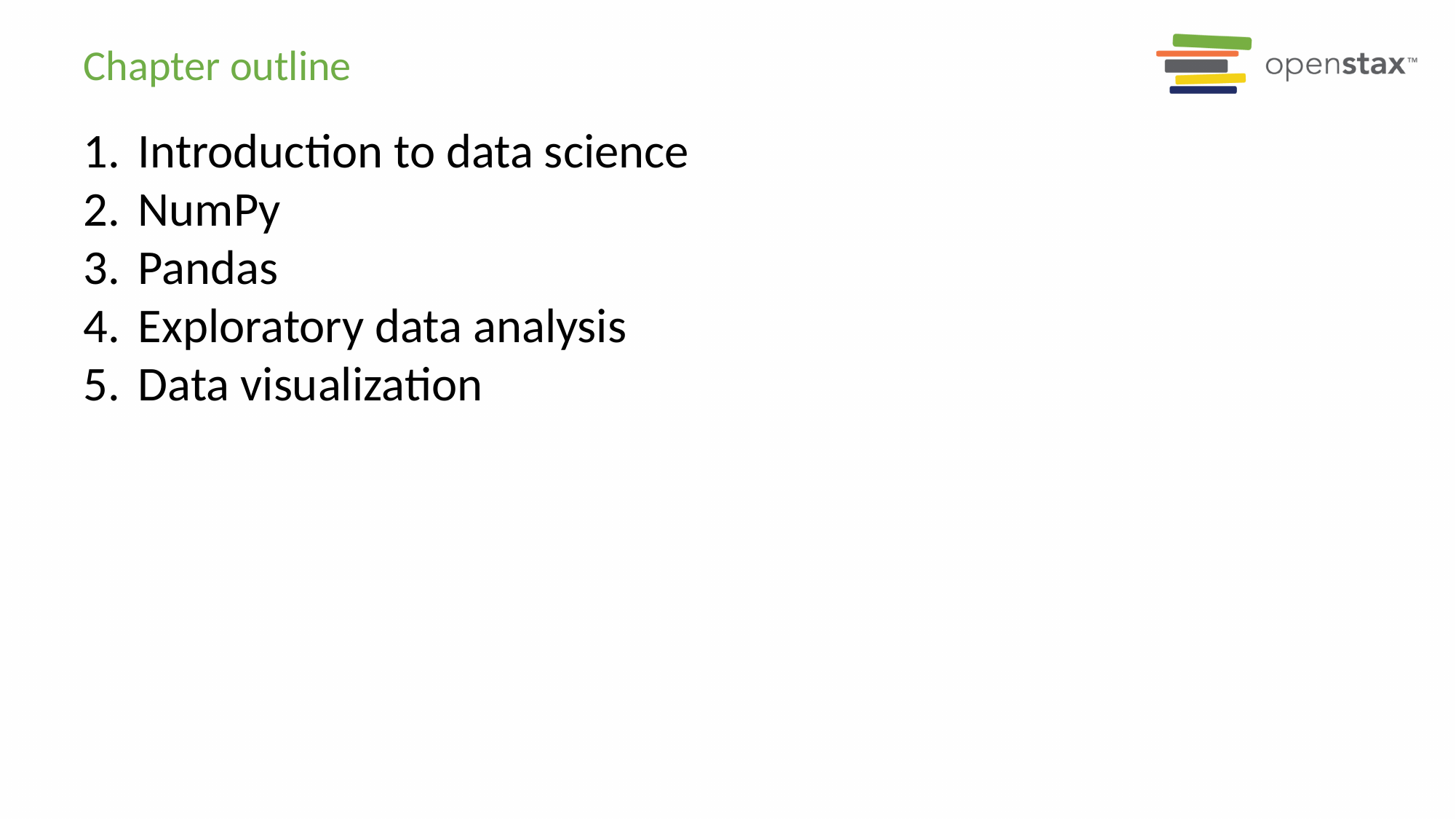

# Chapter outline
Introduction to data science
NumPy
Pandas
Exploratory data analysis
Data visualization